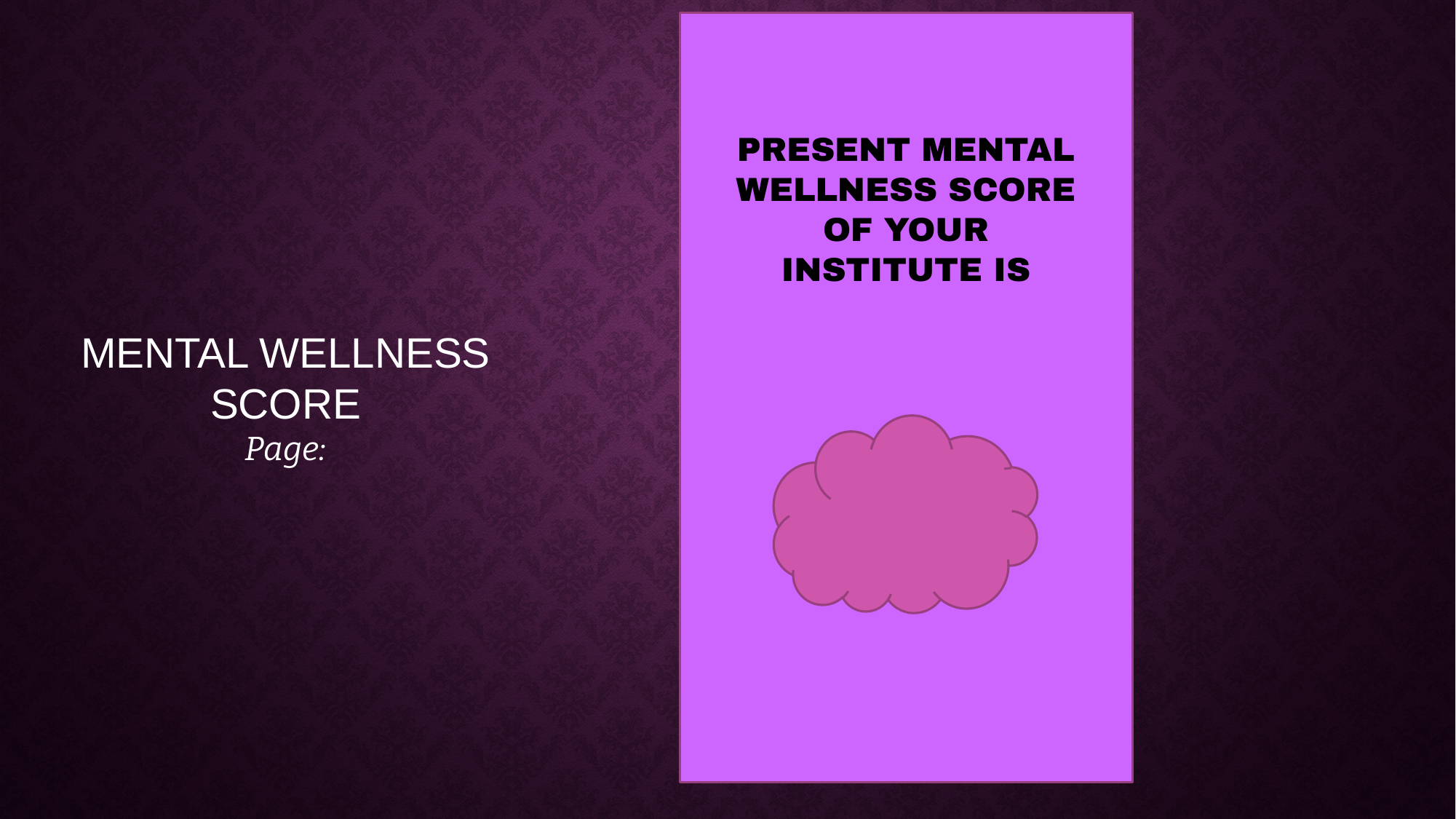

PRESENT MENTAL WELLNESS SCORE OF YOUR INSTITUTE IS

MENTAL WELLNESS SCORE
Page: